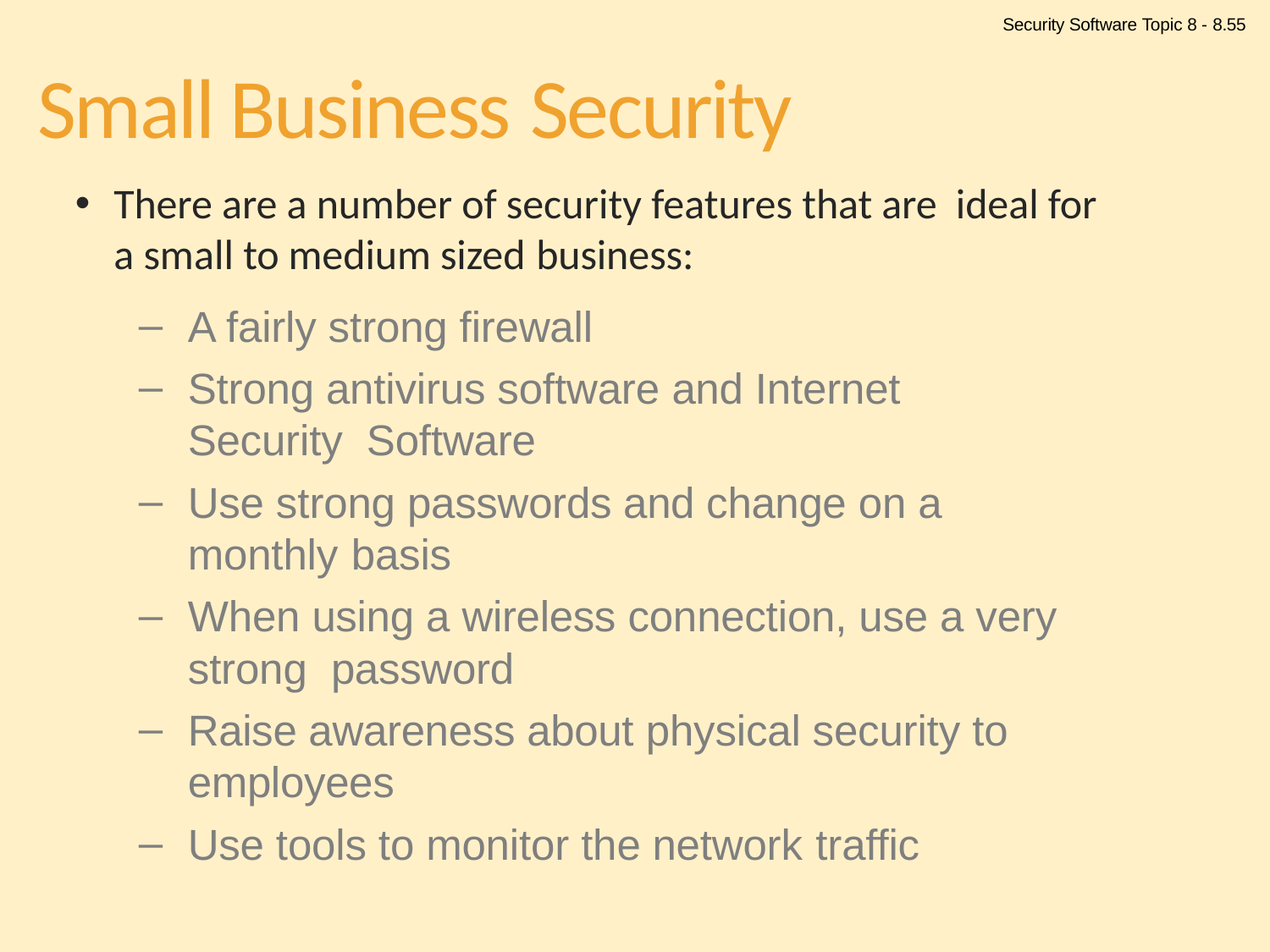

Security Software Topic 8 - 8.55
# Small Business Security
There are a number of security features that are  ideal for a small to medium sized business:
A fairly strong firewall
Strong antivirus software and Internet Security  Software
Use strong passwords and change on a monthly basis
When using a wireless connection, use a very strong  password
Raise awareness about physical security to employees
Use tools to monitor the network traffic